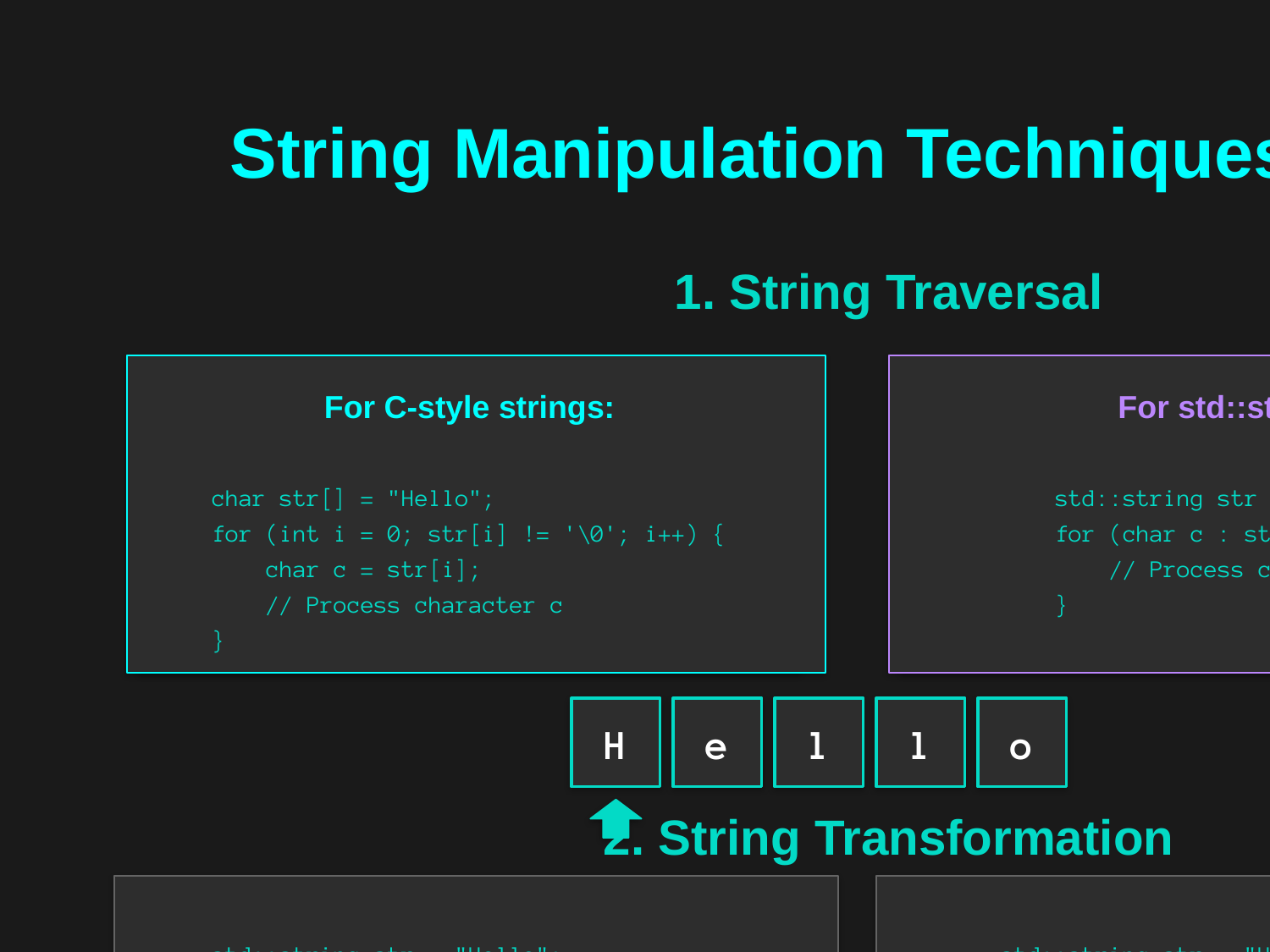

String Manipulation Techniques
1. String Traversal

For C-style strings:
For std::string:

char str[] = "Hello";
for (int i = 0; str[i] != '\0'; i++) {
    char c = str[i];
    // Process character c
}

std::string str = "Hello";
for (char c : str) {
    // Process character c
}
H
e
l
l
o
2. String Transformation

std::string str = "Hello";
std::transform(str.begin(), str.end(),
             str.begin(), ::toupper);
// Result: "HELLO"

std::string str = "Hello World";
std::string sub = str.substr(6, 5);
// Result: "World"